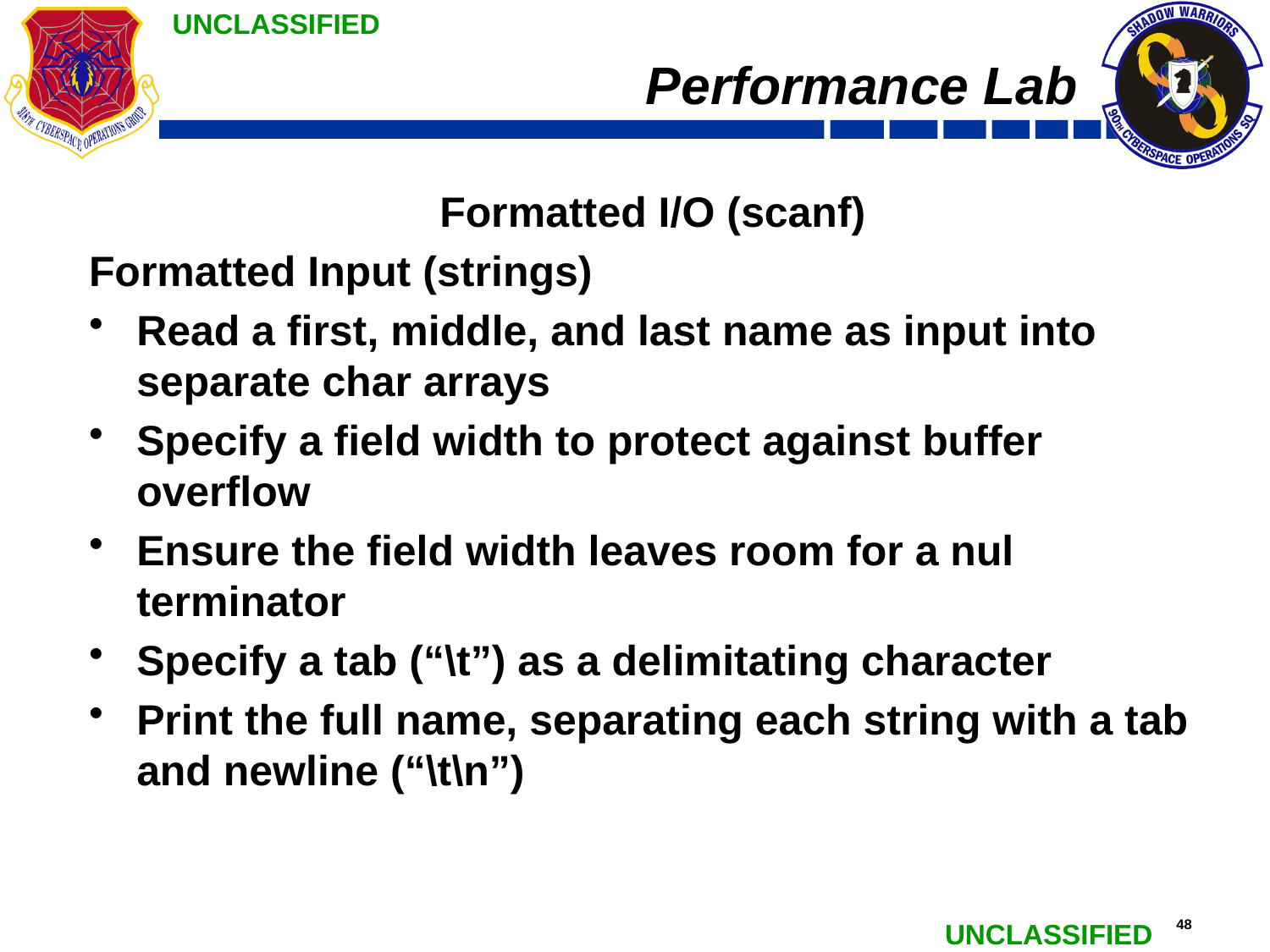

# Performance Lab
Formatted I/O (scanf)
Formatted Input (strings)
Read a first, middle, and last name as input into separate char arrays
Specify a field width to protect against buffer overflow
Ensure the field width leaves room for a nul terminator
Specify a tab (“\t”) as a delimitating character
Print the full name, separating each string with a tab and newline (“\t\n”)